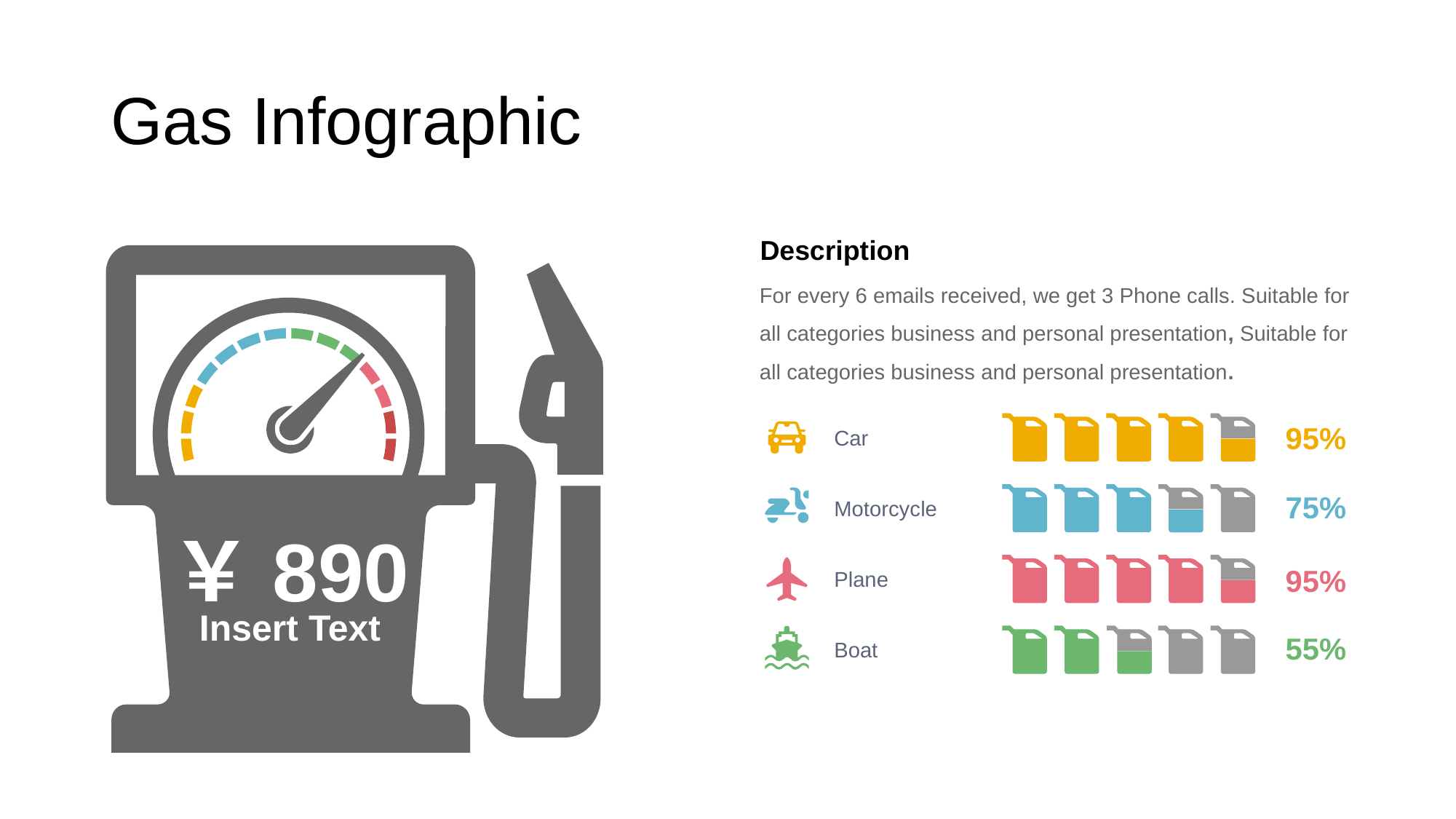

# Gas Infographic
Description

For every 6 emails received, we get 3 Phone calls. Suitable for all categories business and personal presentation, Suitable for all categories business and personal presentation.

95%
Car

75%

Motorcycle
￥890

95%

Plane
Insert Text
55%

Boat